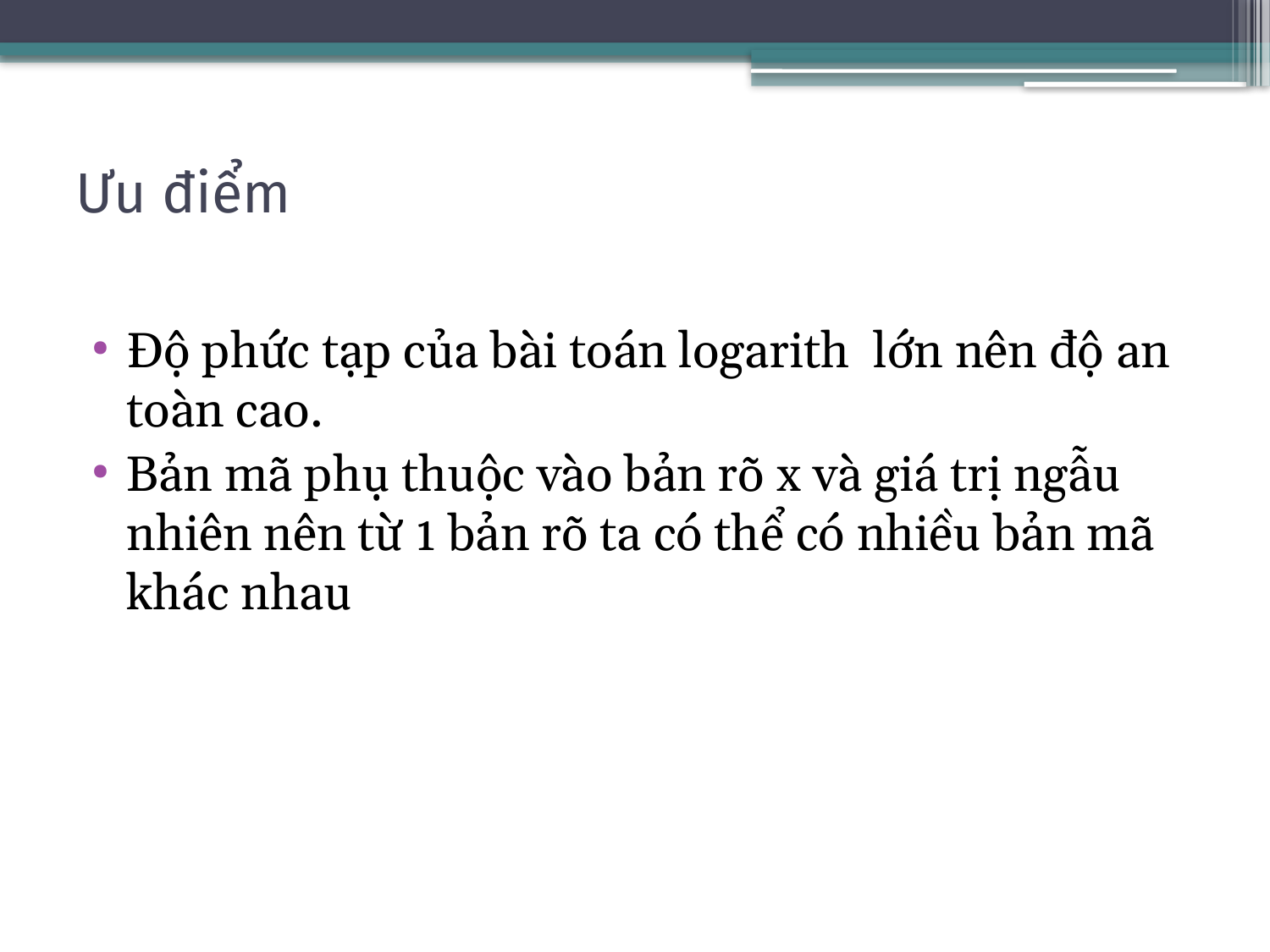

# Ưu điểm
Độ phức tạp của bài toán logarith  lớn nên độ an toàn cao.
Bản mã phụ thuộc vào bản rõ x và giá trị ngẫu nhiên nên từ 1 bản rõ ta có thể có nhiều bản mã khác nhau